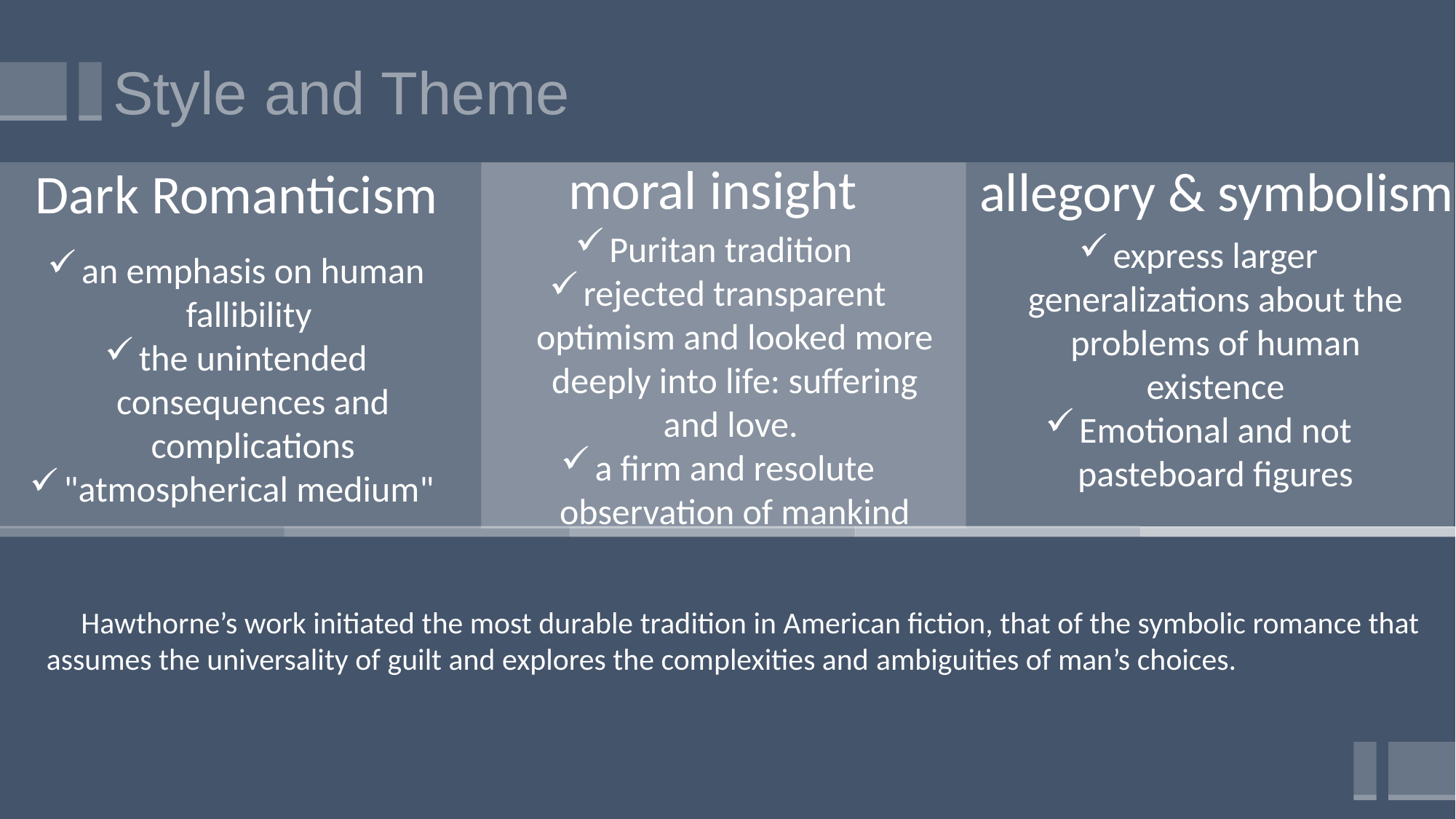

# Style and Theme
moral insight
allegory & symbolism
Dark Romanticism

Puritan tradition
rejected transparent optimism and looked more deeply into life: suffering and love.
a firm and resolute observation of mankind
express larger generalizations about the problems of human existence
Emotional and not pasteboard figures
an emphasis on human fallibility
the unintended consequences and complications
"atmospherical medium"

     Hawthorne’s work initiated the most durable tradition in American fiction, that of the symbolic romance that assumes the universality of guilt and explores the complexities and ambiguities of man’s choices.